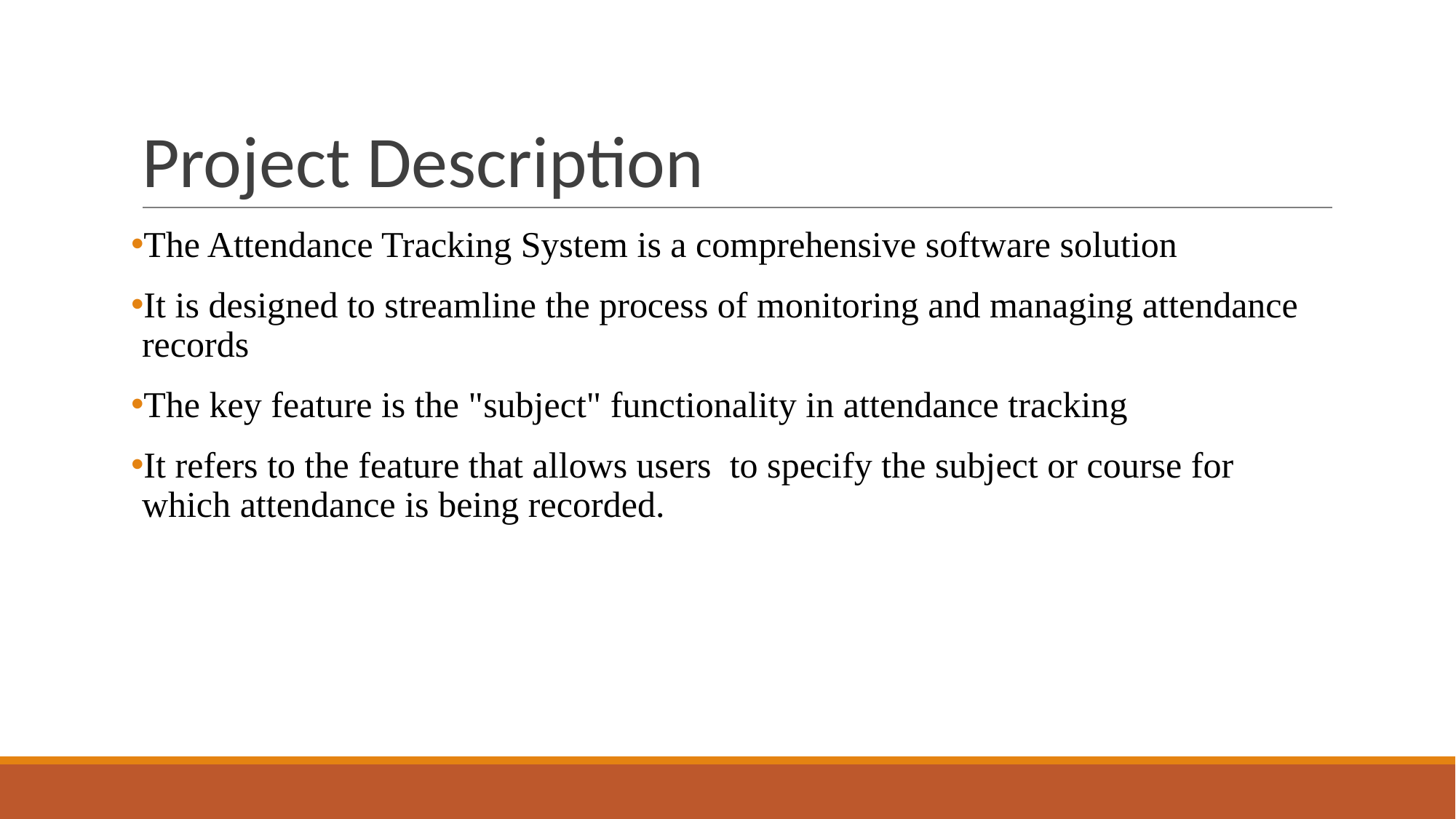

# Project Description
The Attendance Tracking System is a comprehensive software solution
It is designed to streamline the process of monitoring and managing attendance records
The key feature is the "subject" functionality in attendance tracking
It refers to the feature that allows users  to specify the subject or course for which attendance is being recorded.